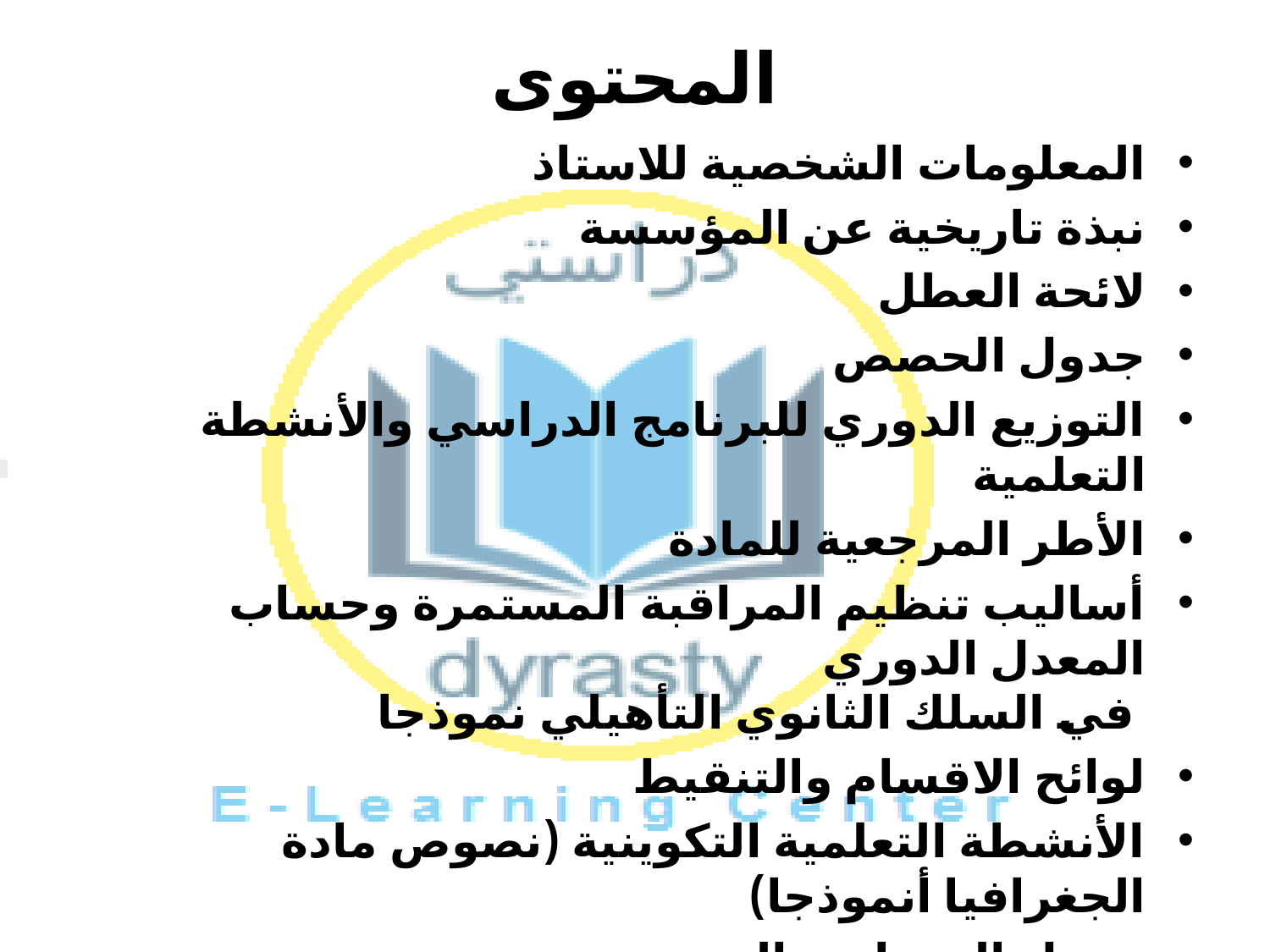

# المحتوى
المعلومات الشخصية للاستاذ
نبذة تاريخية عن المؤسسة
لائحة العطل
جدول الحصص
التوزيع الدوري للبرنامج الدراسي والأنشطة التعلمية
الأطر المرجعية للمادة
أساليب تنظيم المراقبة المستمرة وحساب المعدل الدوري
 في السلك الثانوي التأهيلي نموذجا
لوائح الاقسام والتنقيط
الأنشطة التعلمية التكوينية (نصوص مادة الجغرافيا أنموذجا)
جدول التغيبات والرخص
مواقع إلكترونية هامة لكل أستاذ